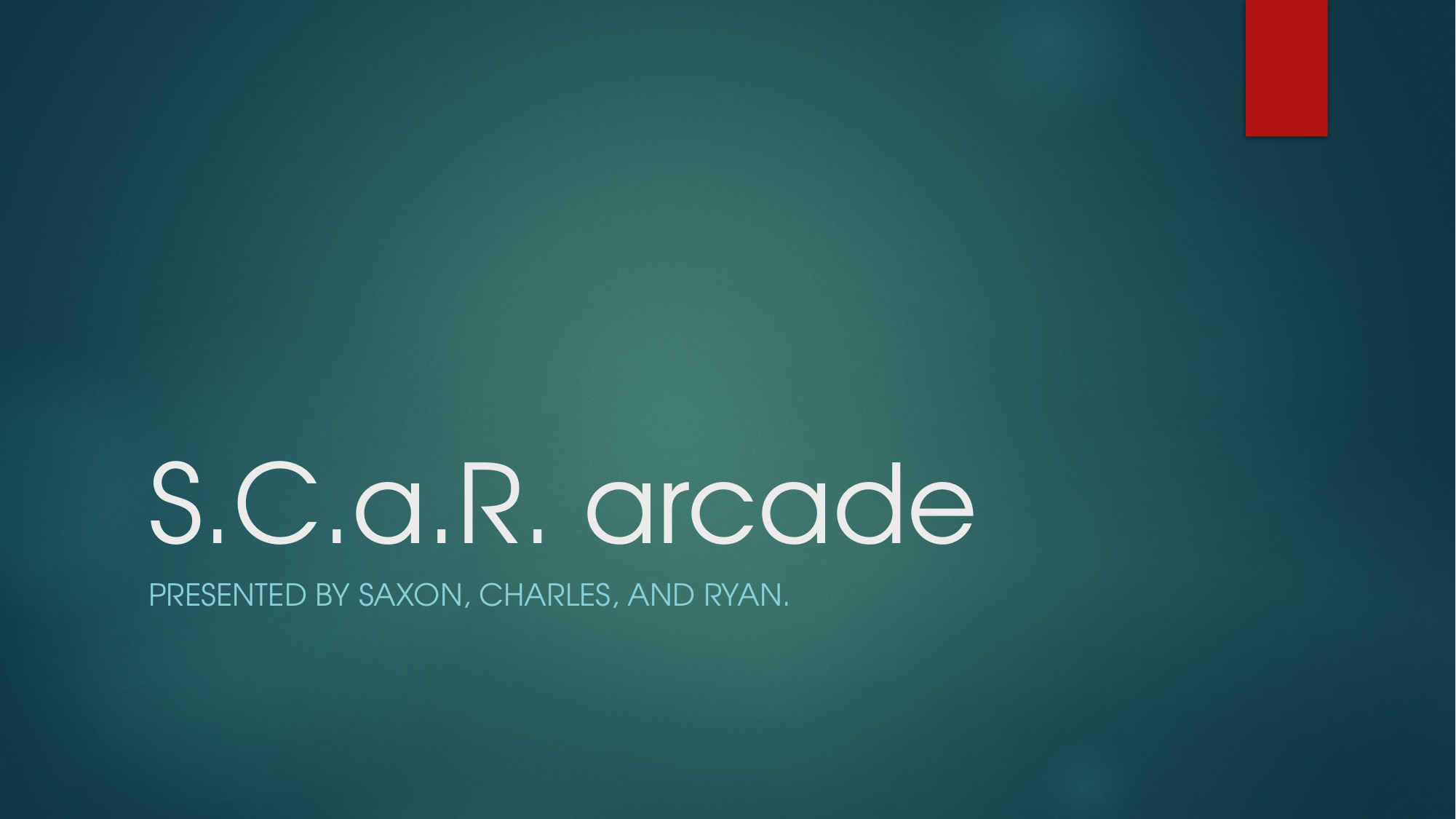

# S.C.a.R. arcade
Presented by Saxon, Charles, and Ryan.